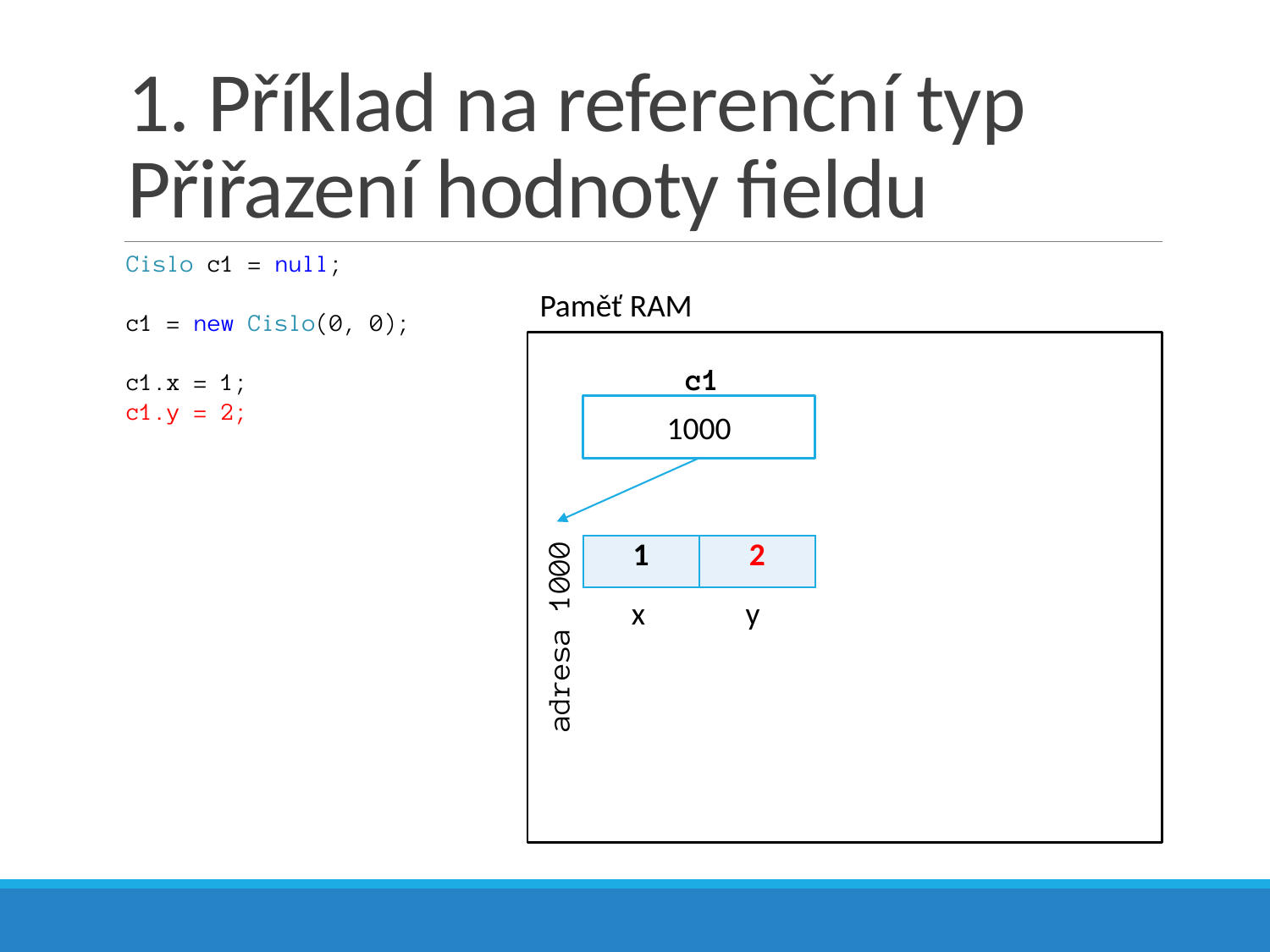

# 1. Příklad na referenční typ Přiřazení hodnoty fieldu
Cislo c1 = null;

c1 = new Cislo(0, 0);

c1.x = 1;
c1.y = 2;
Paměť RAM

c1
1000
| 1 | 2 |
| --- | --- |
     x              y
adresa 1000